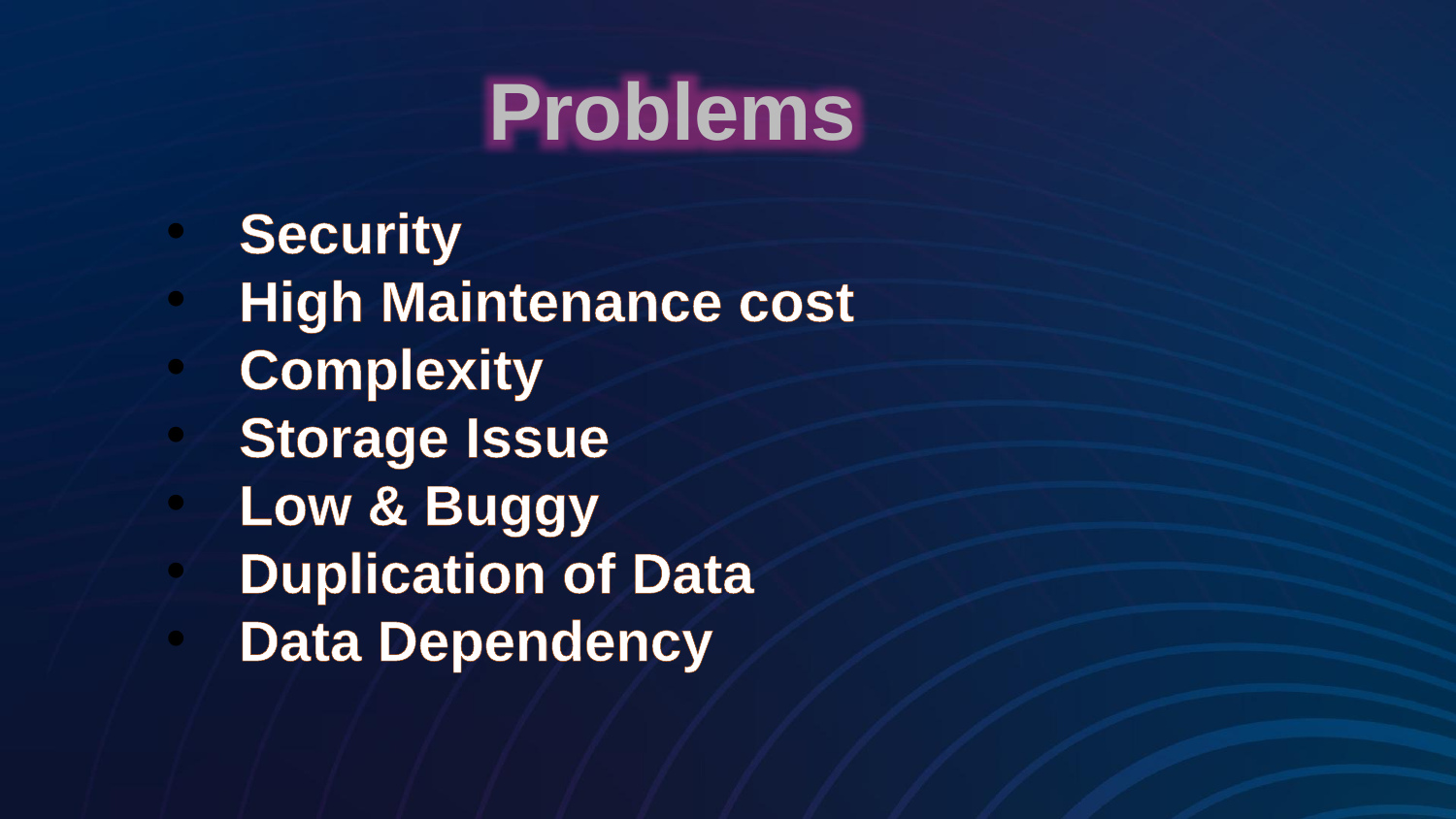

Problems
Security
High Maintenance cost
Complexity
Storage Issue
Low & Buggy
Duplication of Data
Data Dependency